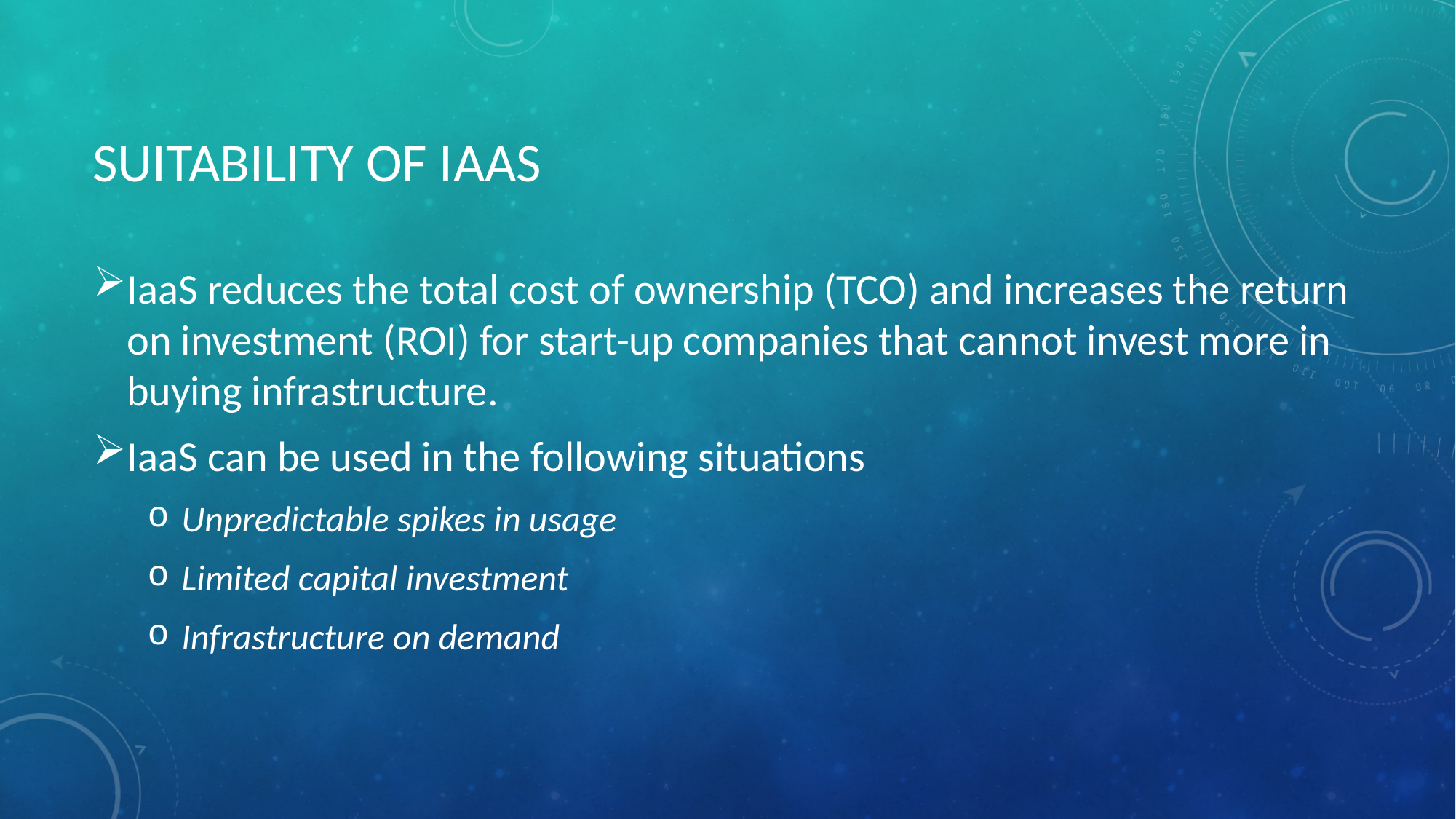

# Suitability of IaaS
IaaS reduces the total cost of ownership (TCO) and increases the return on investment (ROI) for start-up companies that cannot invest more in buying infrastructure.
IaaS can be used in the following situations
Unpredictable spikes in usage
Limited capital investment
Infrastructure on demand